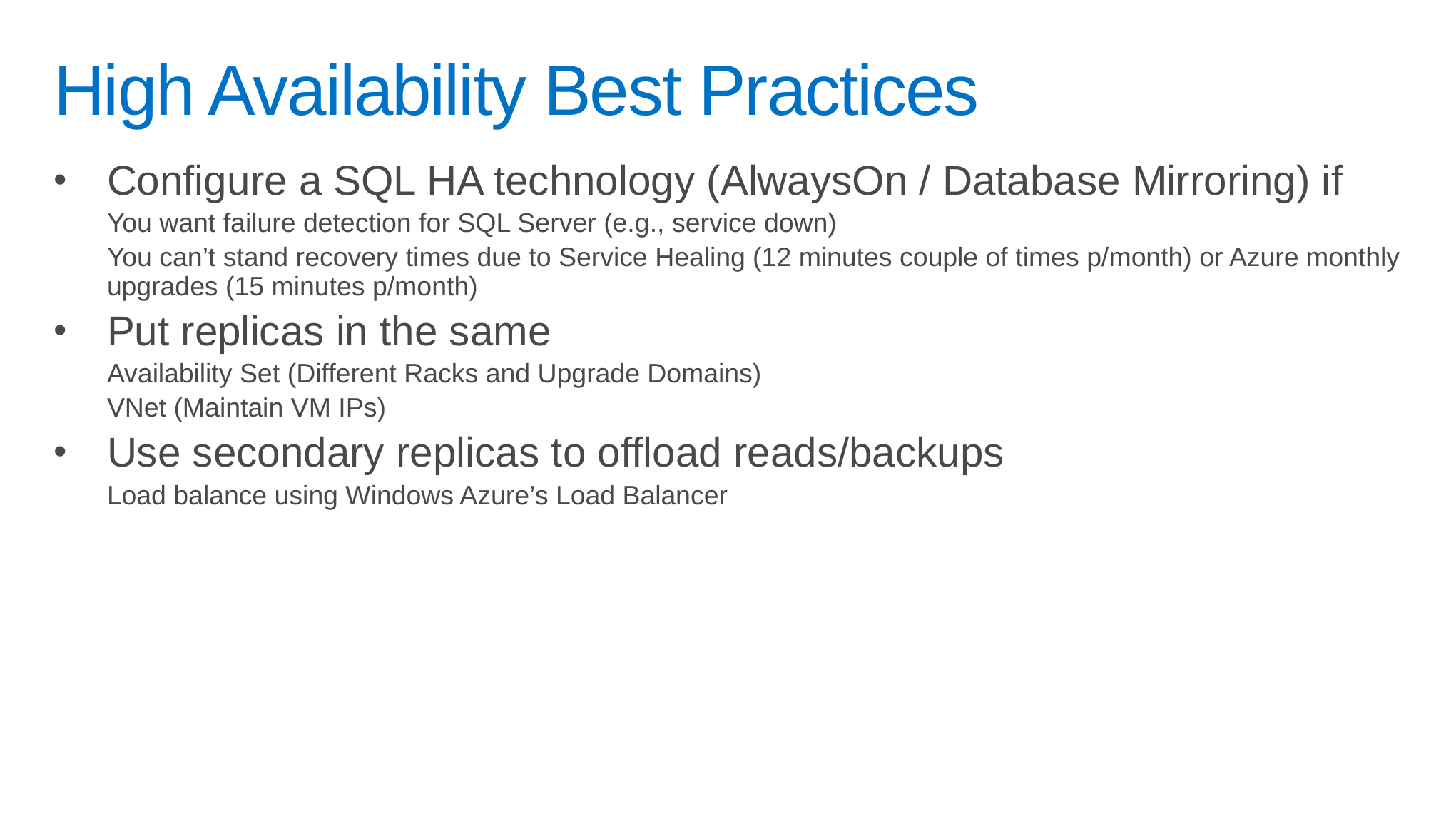

# High Availability Best Practices
Configure a SQL HA technology (AlwaysOn / Database Mirroring) if
You want failure detection for SQL Server (e.g., service down)
You can’t stand recovery times due to Service Healing (12 minutes couple of times p/month) or Azure monthly upgrades (15 minutes p/month)
Put replicas in the same
Availability Set (Different Racks and Upgrade Domains)
VNet (Maintain VM IPs)
Use secondary replicas to offload reads/backups
Load balance using Windows Azure’s Load Balancer